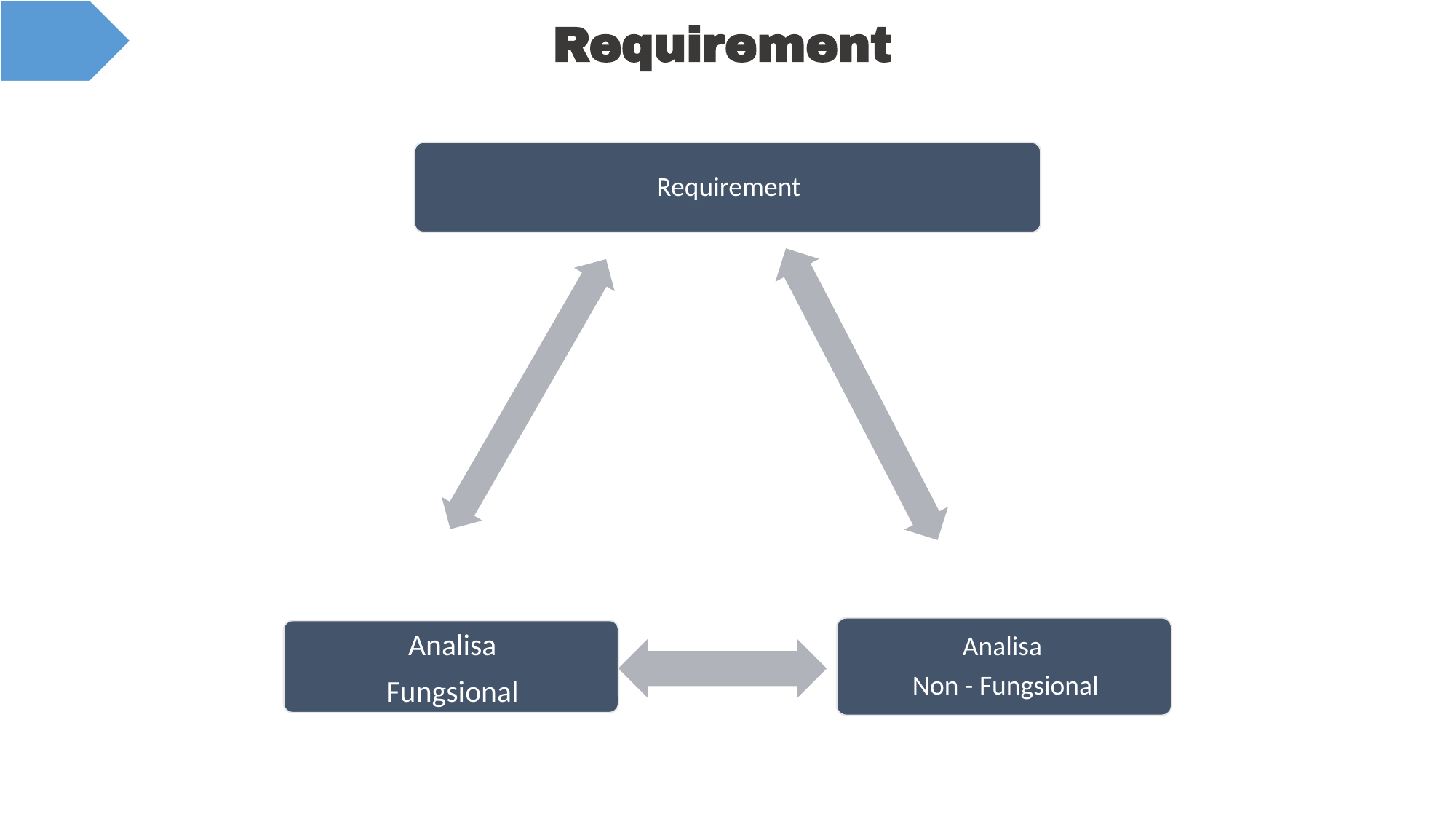

# Requirement
Requirement

Analisa
Non - Fungsional

Analisa
Fungsional